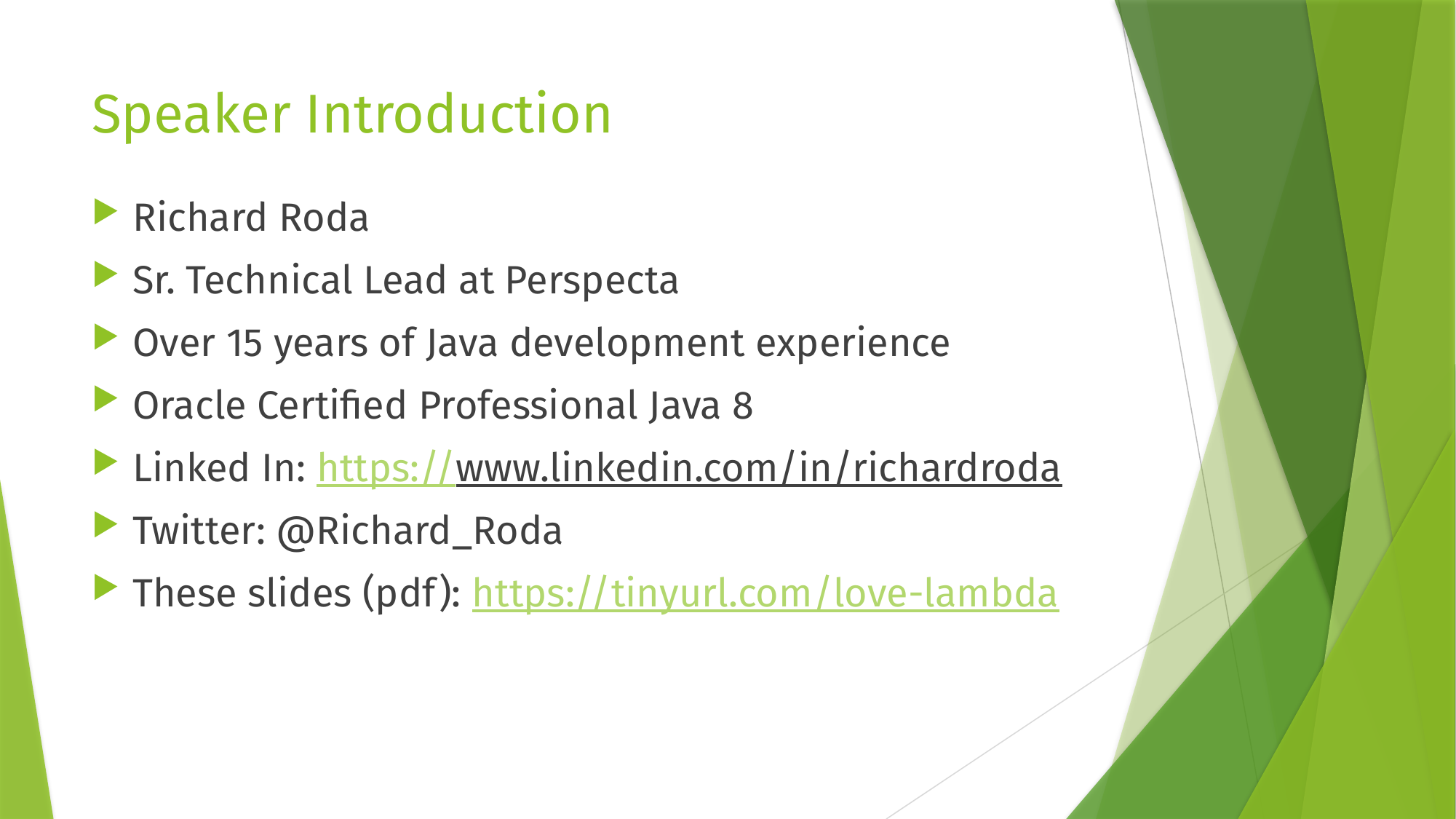

# Speaker Introduction
Richard Roda
Sr. Technical Lead at Perspecta
Over 15 years of Java development experience
Oracle Certified Professional Java 8
Linked In: https://www.linkedin.com/in/richardroda
Twitter: @Richard_Roda
These slides (pdf): https://tinyurl.com/love-lambda